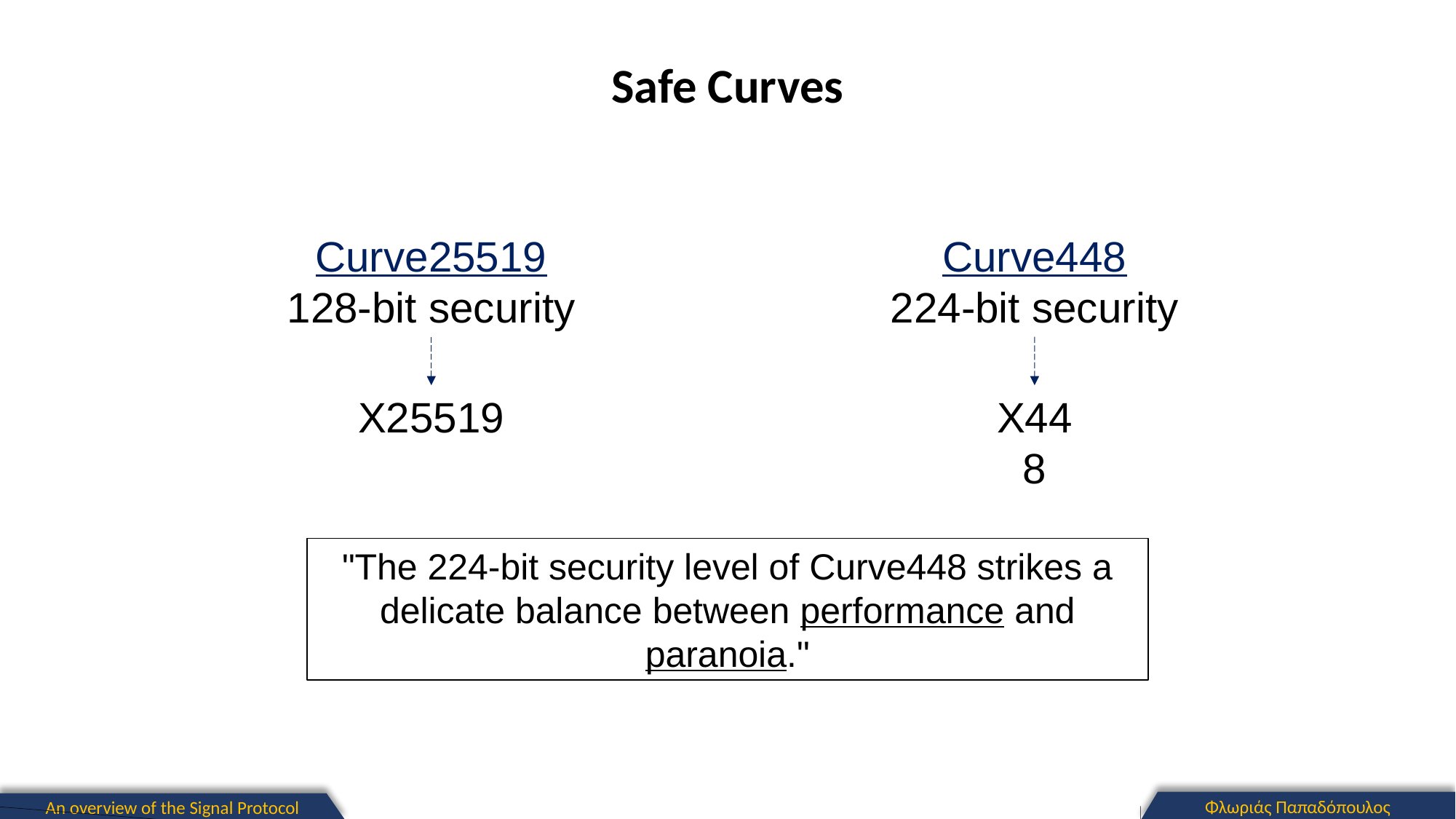

Safe Curves
Curve25519
128-bit security
Curve448
224-bit security
X25519
X448
"The 224-bit security level of Curve448 strikes a delicate balance between performance and paranoia."
Φλωριάς Παπαδόπουλος
An overview of the Signal Protocol